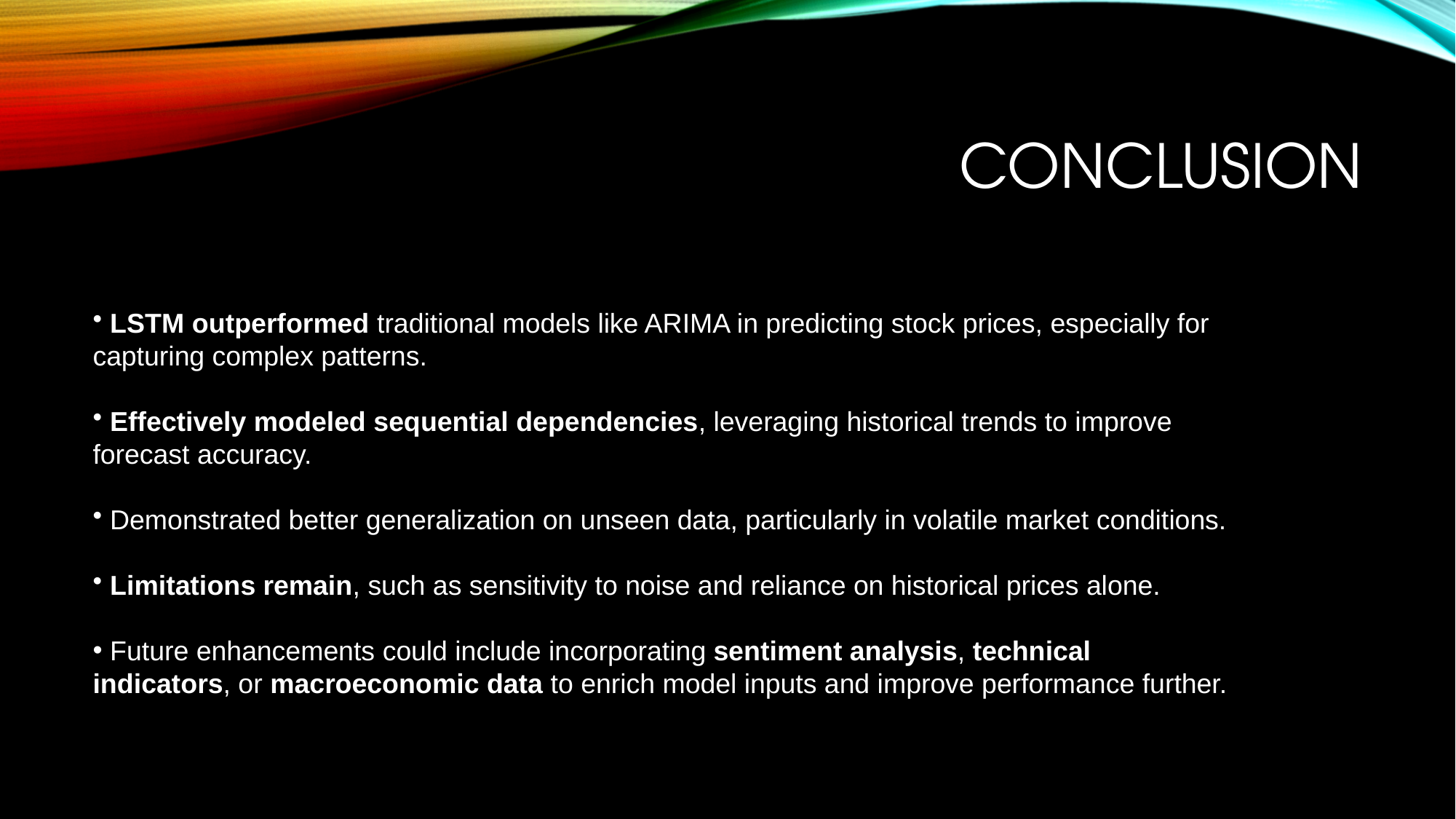

# Conclusion
 LSTM outperformed traditional models like ARIMA in predicting stock prices, especially for capturing complex patterns.

 Effectively modeled sequential dependencies, leveraging historical trends to improve forecast accuracy.

 Demonstrated better generalization on unseen data, particularly in volatile market conditions.

 Limitations remain, such as sensitivity to noise and reliance on historical prices alone.

 Future enhancements could include incorporating sentiment analysis, technical    indicators, or macroeconomic data to enrich model inputs and improve performance further.